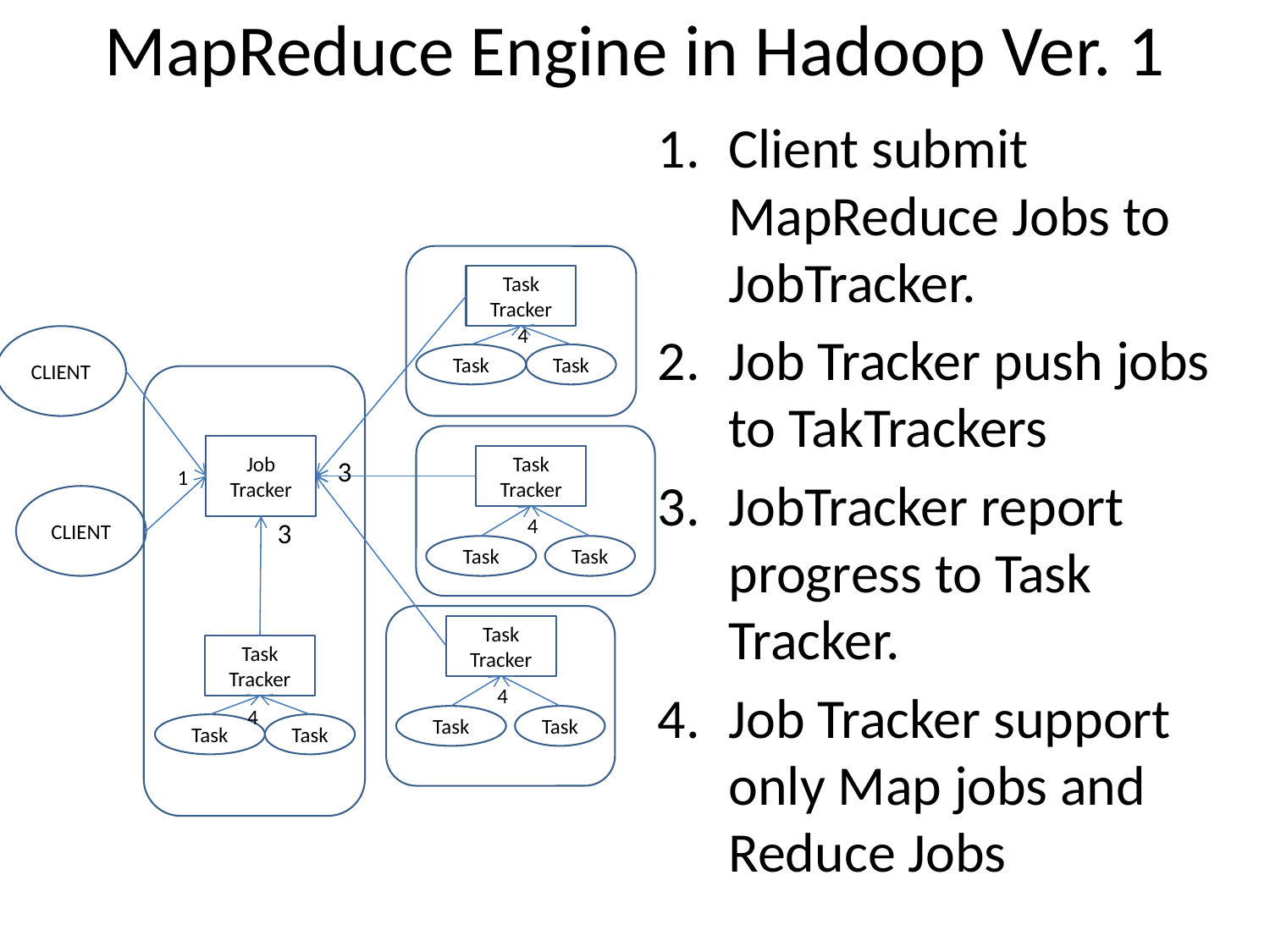

# MapReduce Engine in Hadoop Ver. 1
Client submit MapReduce Jobs to JobTracker.
Job Tracker push jobs to TakTrackers
JobTracker report progress to Task Tracker.
Job Tracker support only Map jobs and Reduce Jobs

Task Tracker
4
CLIENT
Task
Task

Job Tracker
Task Tracker
3
1
CLIENT
4
3
Task
Task

Task Tracker
Task Tracker
4
4
Task
Task
Task
Task